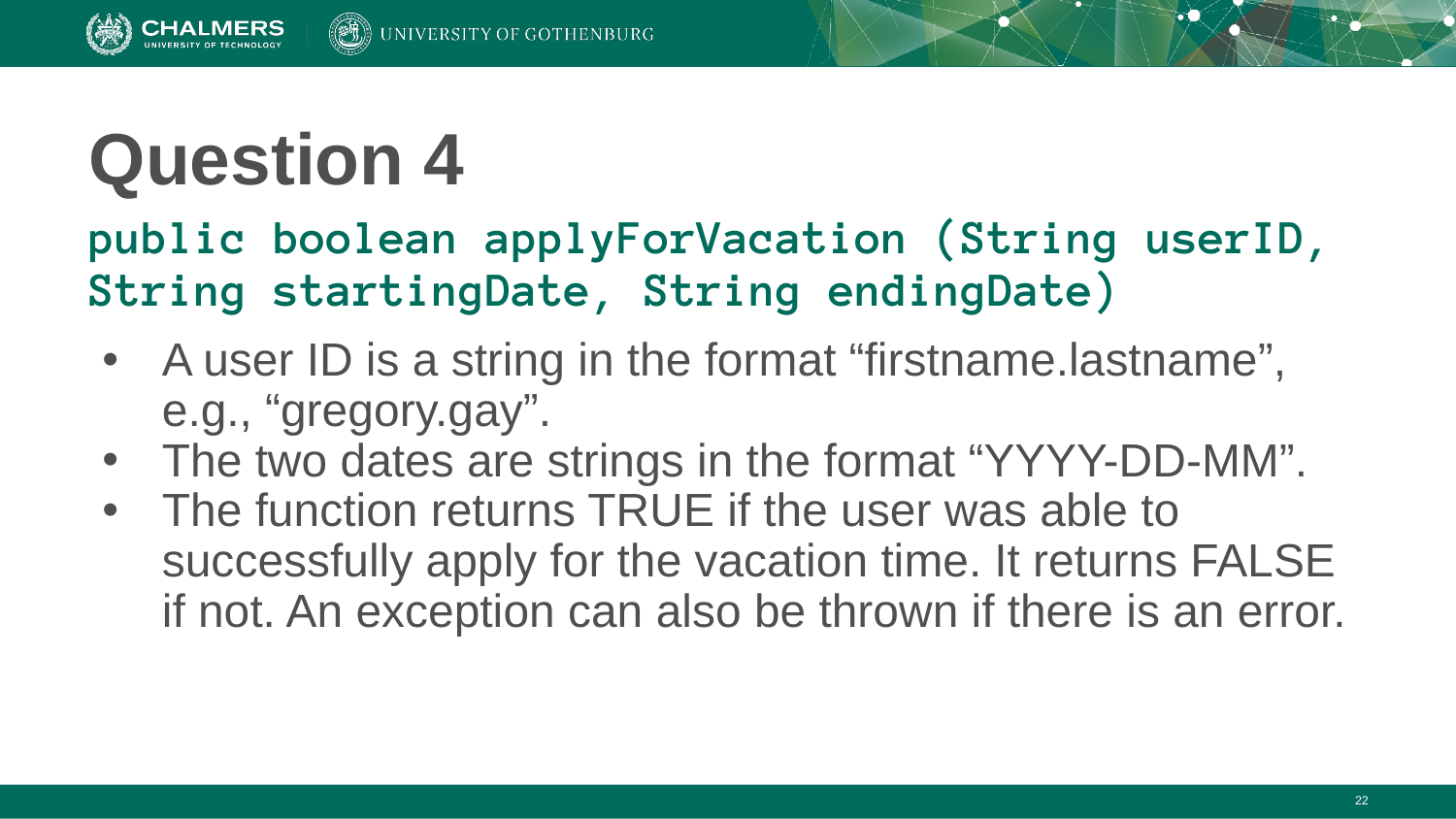

# Question 4
public boolean applyForVacation (String userID, String startingDate, String endingDate)
A user ID is a string in the format “firstname.lastname”, e.g., “gregory.gay”.
The two dates are strings in the format “YYYY-DD-MM”.
The function returns TRUE if the user was able to successfully apply for the vacation time. It returns FALSE if not. An exception can also be thrown if there is an error.

22